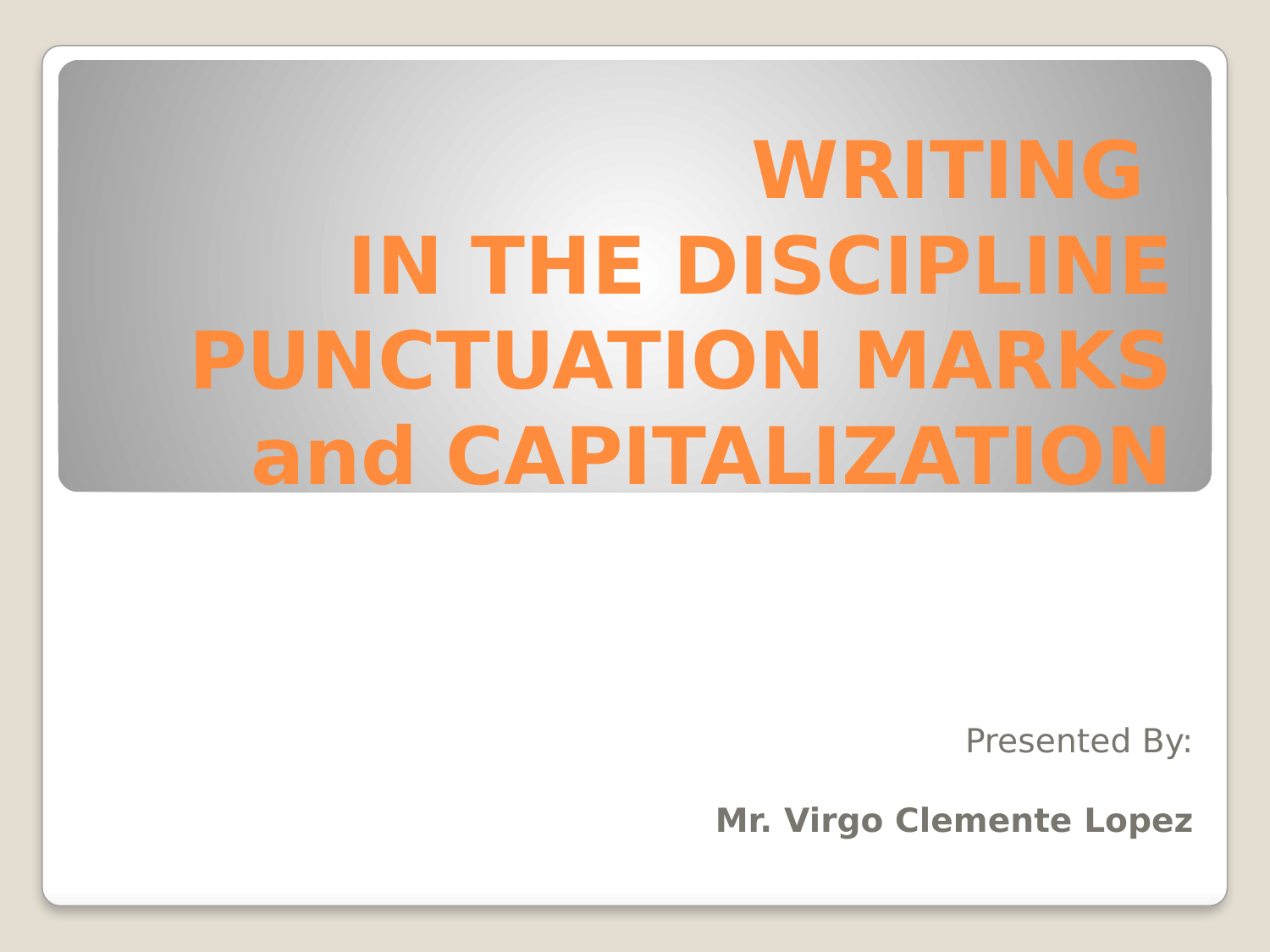

# WRITING IN THE DISCIPLINE PUNCTUATION MARKS and CAPITALIZATION
Presented By:

Mr. Virgo Clemente Lopez